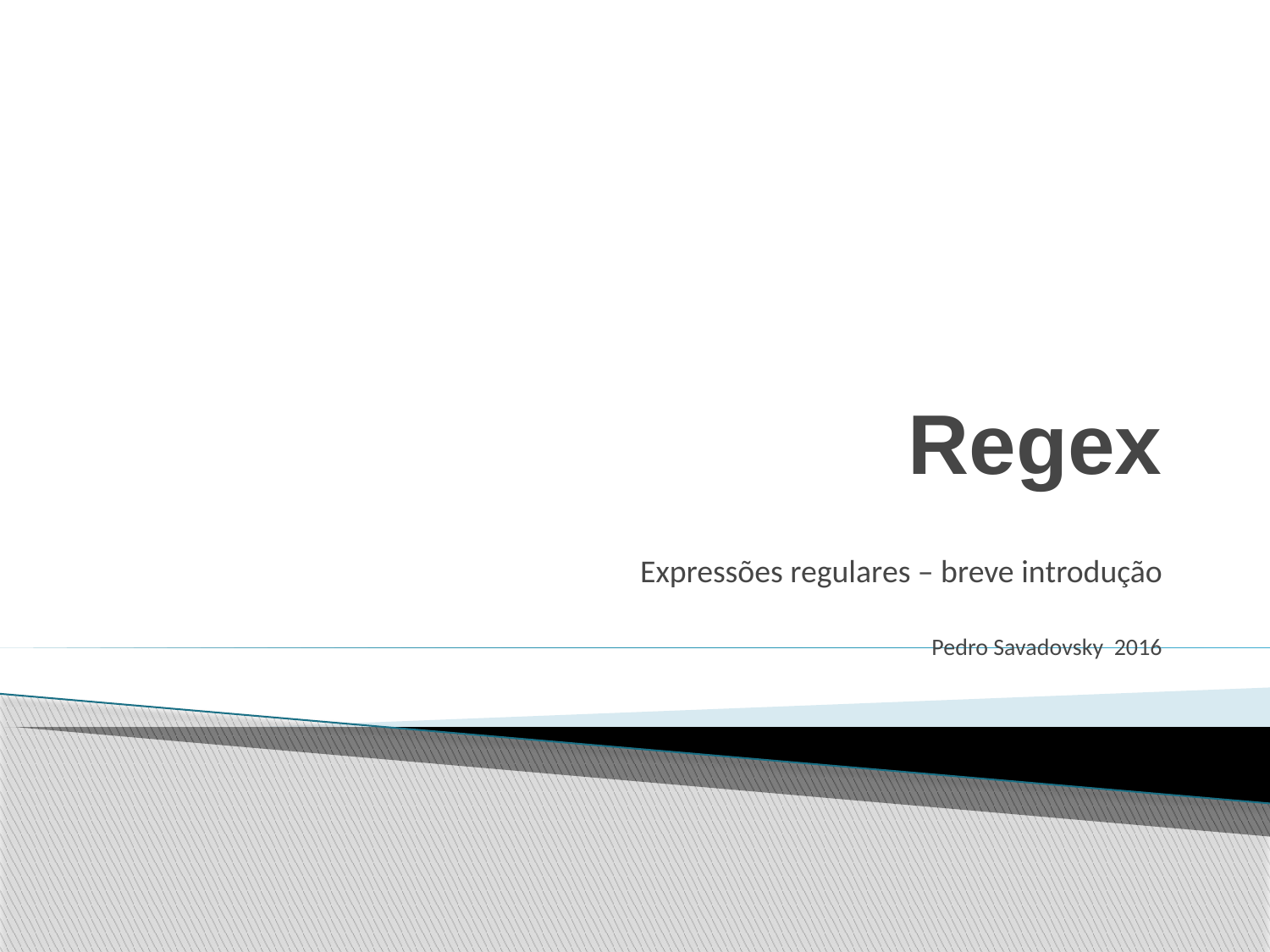

# Regex

Expressões regulares – breve introdução
Pedro Savadovsky  2016